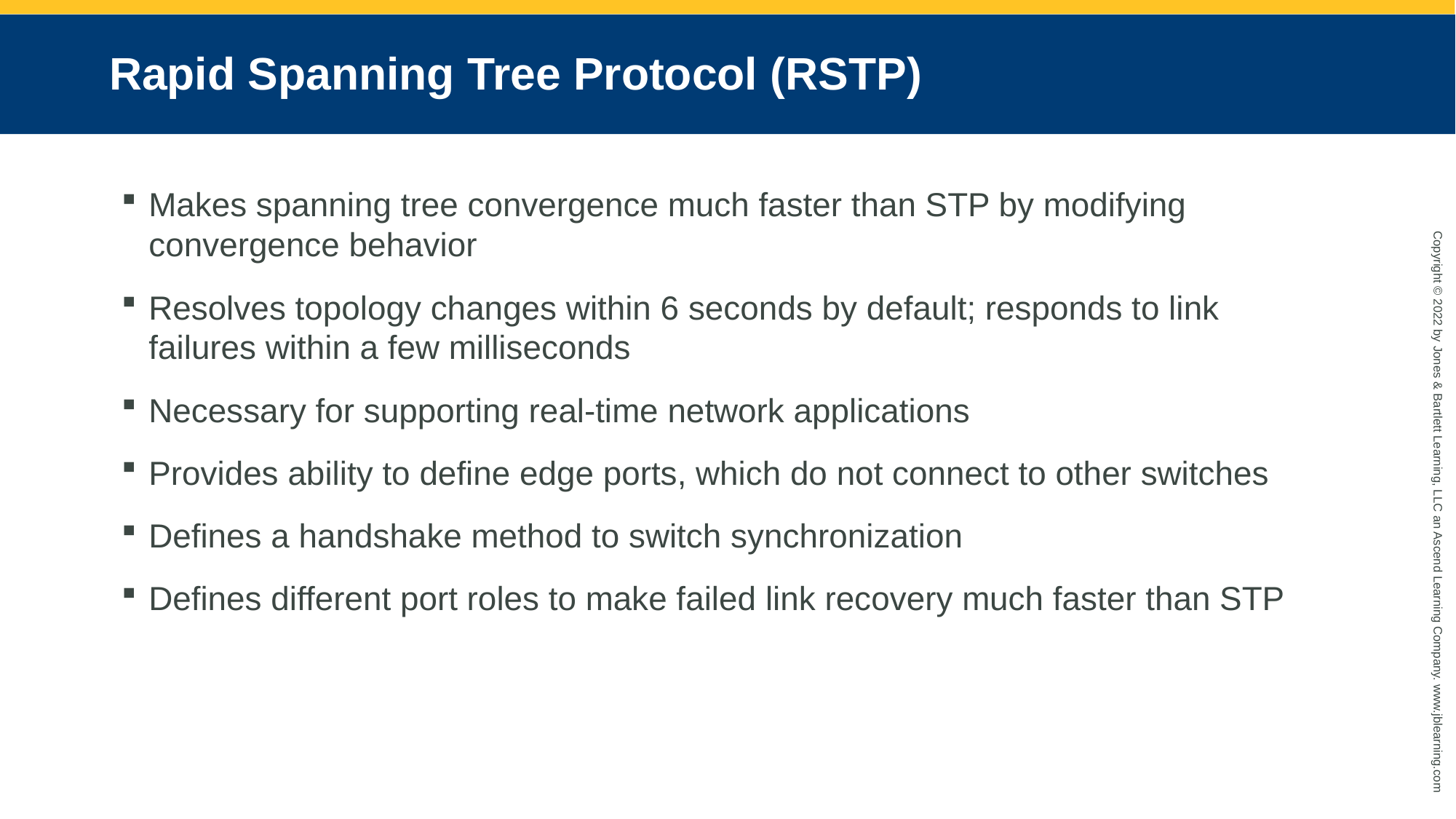

# Rapid Spanning Tree Protocol (RSTP)
Makes spanning tree convergence much faster than STP by modifying convergence behavior
Resolves topology changes within 6 seconds by default; responds to link failures within a few milliseconds
Necessary for supporting real-time network applications
Provides ability to define edge ports, which do not connect to other switches
Defines a handshake method to switch synchronization
Defines different port roles to make failed link recovery much faster than STP